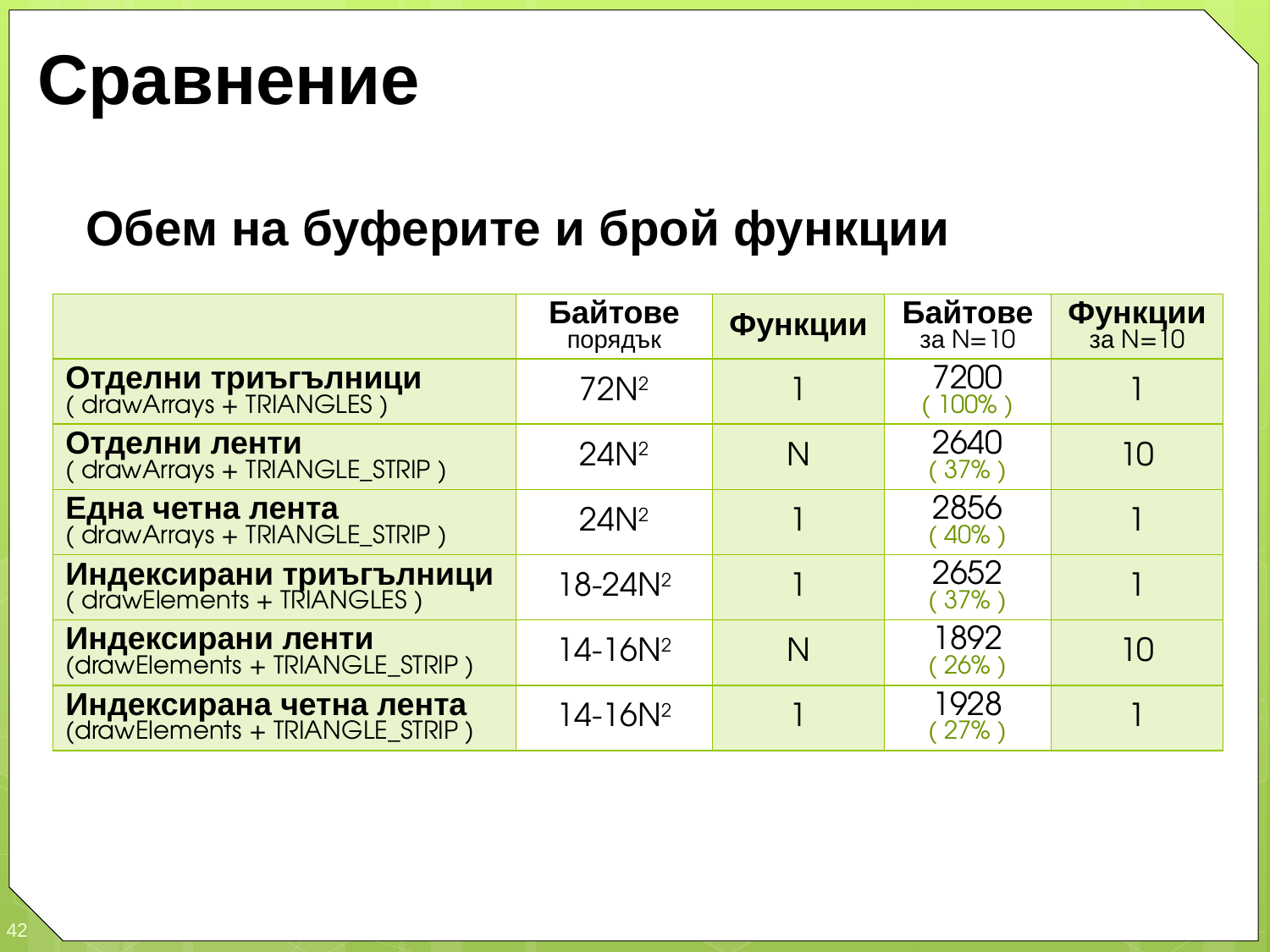

# Сравнение
Обем на буферите и брой функции
|  | Байтове порядък | Функции | Байтове за N=10 | Функции за N=10 |
| --- | --- | --- | --- | --- |
| Отделни триъгълници ( drawArrays + TRIANGLES ) | 72N2 | 1 | 7200 ( 100% ) | 1 |
| Отделни ленти ( drawArrays + TRIANGLE\_STRIP ) | 24N2 | N | 2640 ( 37% ) | 10 |
| Една четна лента ( drawArrays + TRIANGLE\_STRIP ) | 24N2 | 1 | 2856 ( 40% ) | 1 |
| Индексирани триъгълници ( drawElements + TRIANGLES ) | 18-24N2 | 1 | 2652 ( 37% ) | 1 |
| Индексирани ленти (drawElements + TRIANGLE\_STRIP ) | 14-16N2 | N | 1892 ( 26% ) | 10 |
| Индексирана четна лента (drawElements + TRIANGLE\_STRIP ) | 14-16N2 | 1 | 1928 ( 27% ) | 1 |